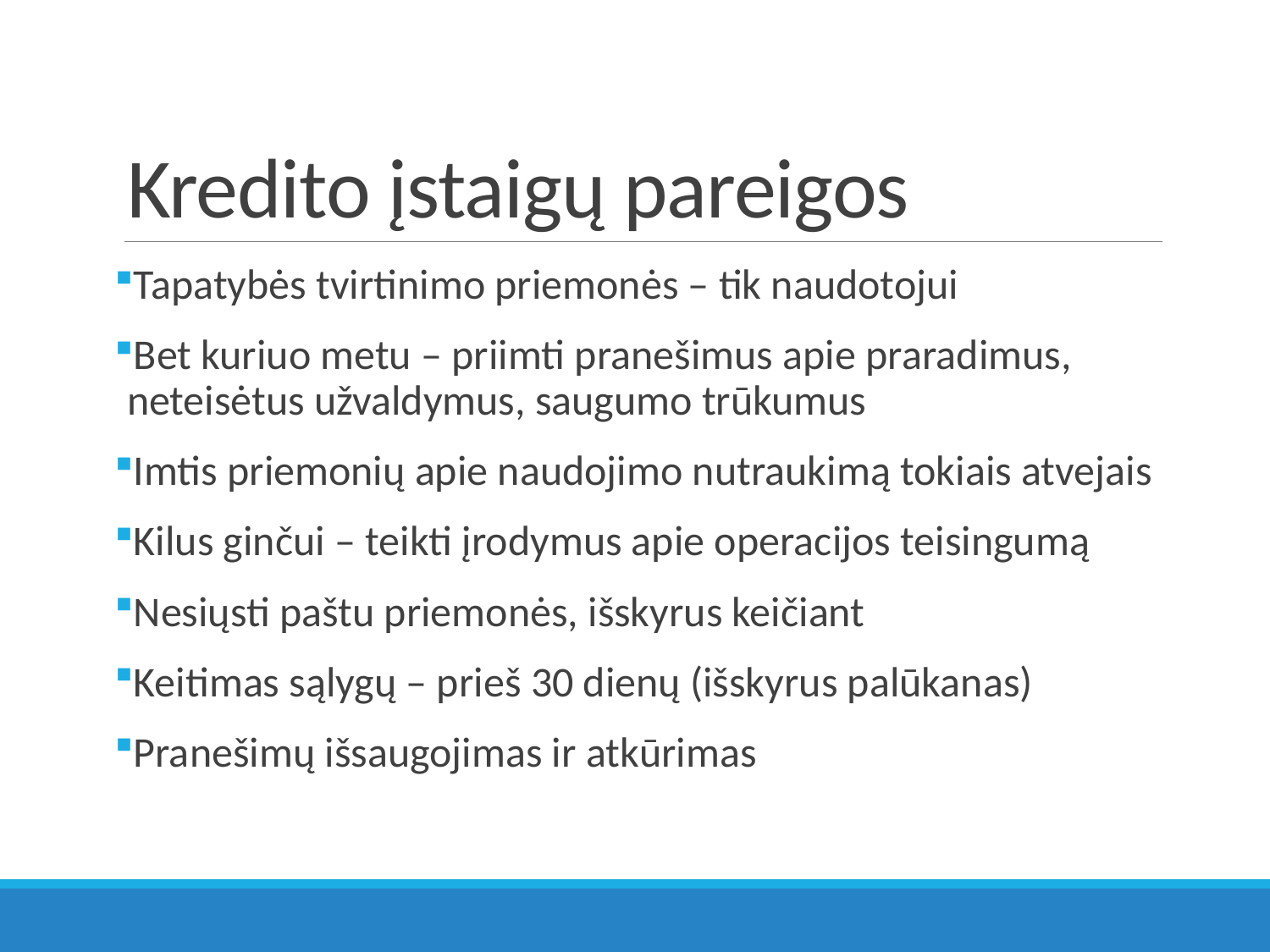

# Kredito įstaigų pareigos
Tapatybės tvirtinimo priemonės – tik naudotojui
Bet kuriuo metu – priimti pranešimus apie praradimus, neteisėtus užvaldymus, saugumo trūkumus
Imtis priemonių apie naudojimo nutraukimą tokiais atvejais
Kilus ginčui – teikti įrodymus apie operacijos teisingumą
Nesiųsti paštu priemonės, išskyrus keičiant
Keitimas sąlygų – prieš 30 dienų (išskyrus palūkanas)
Pranešimų išsaugojimas ir atkūrimas